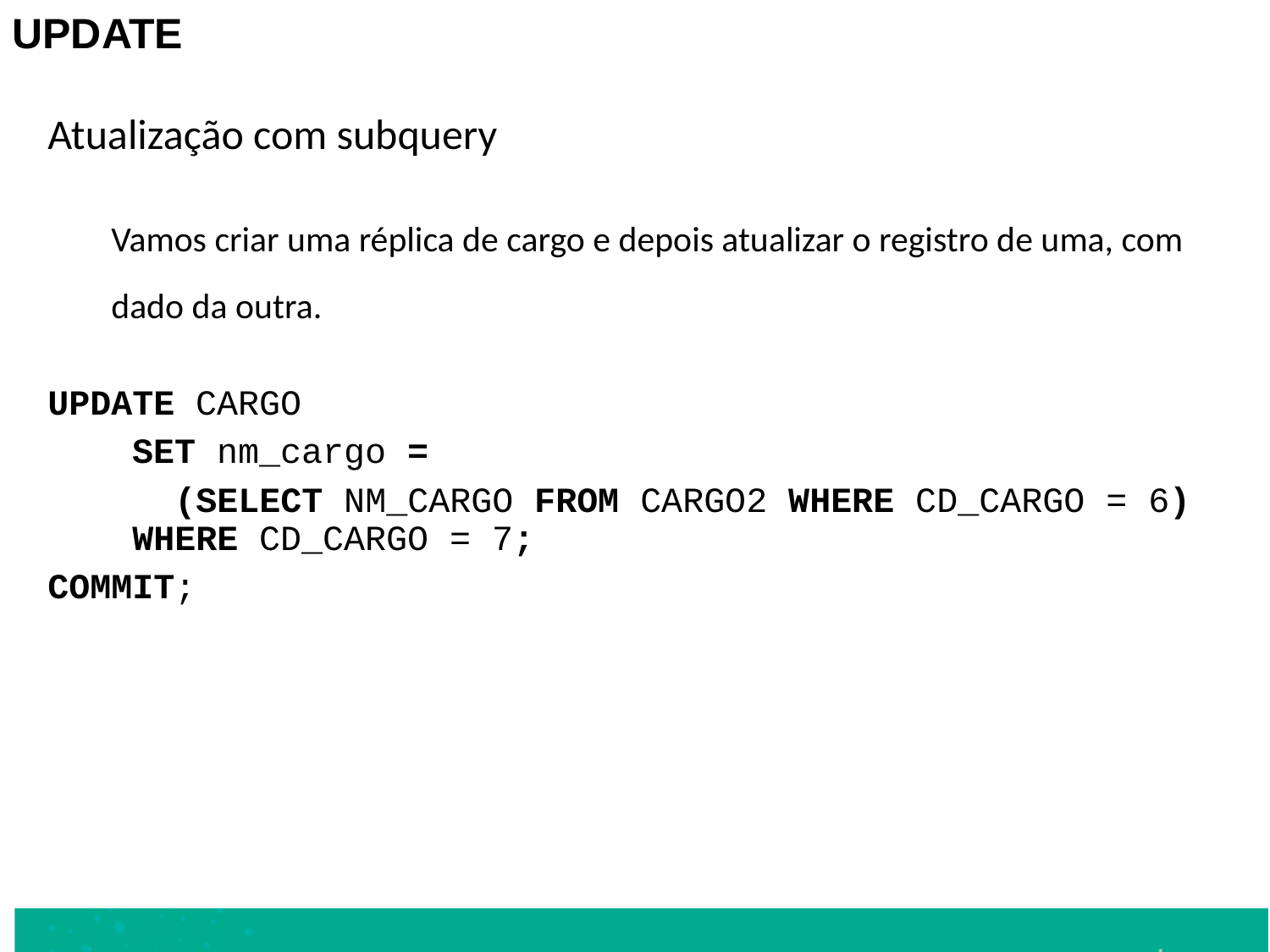

UPDATE
Atualização com subquery
	Vamos criar uma réplica de cargo e depois atualizar o registro de uma, com dado da outra.

UPDATE CARGO
    SET nm_cargo =
      (SELECT NM_CARGO FROM CARGO2 WHERE CD_CARGO = 6)  WHERE CD_CARGO = 7;
COMMIT;